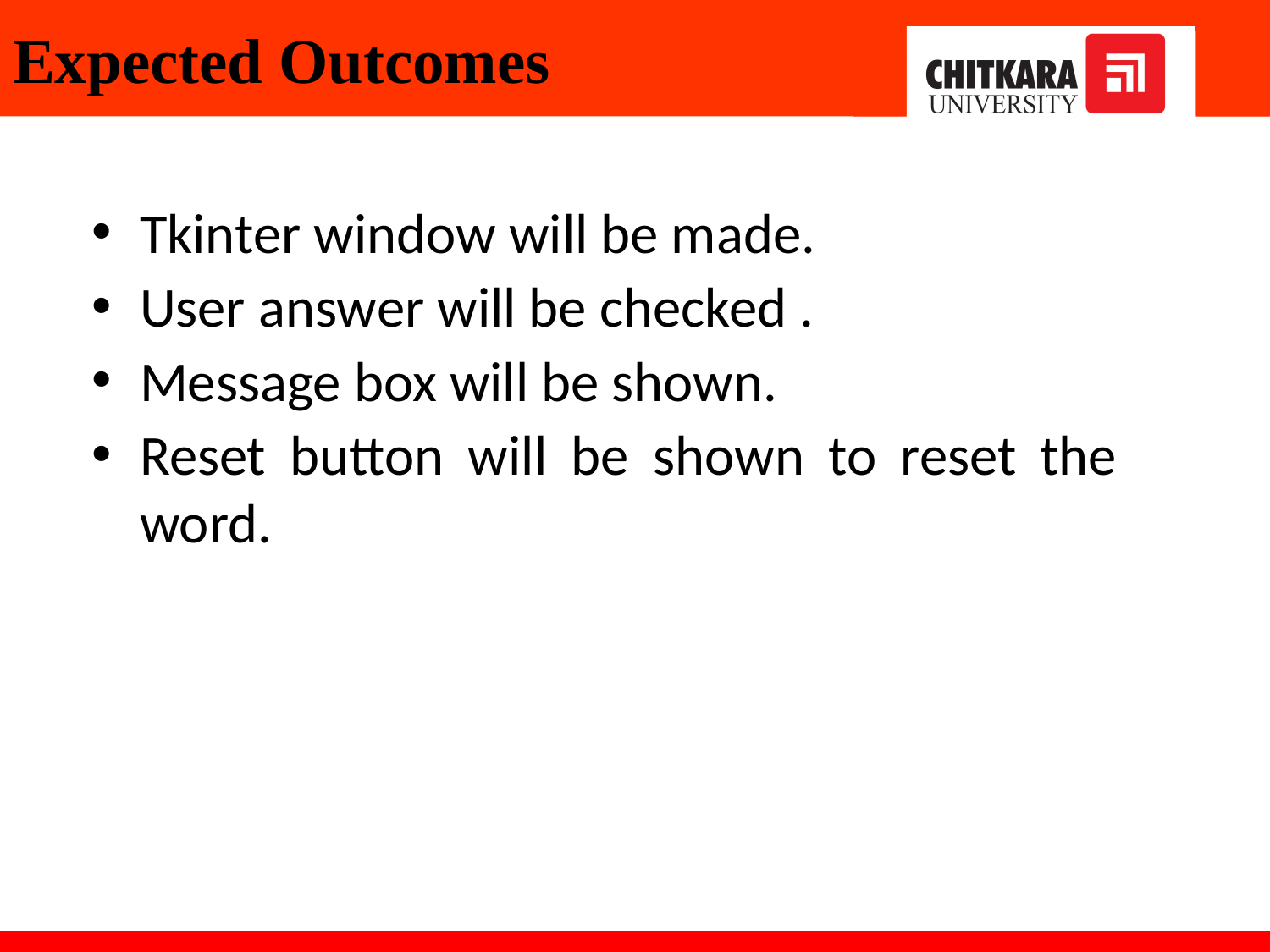

# Expected Outcomes
Tkinter window will be made.
User answer will be checked .
Message box will be shown.
Reset button will be shown to reset the word.